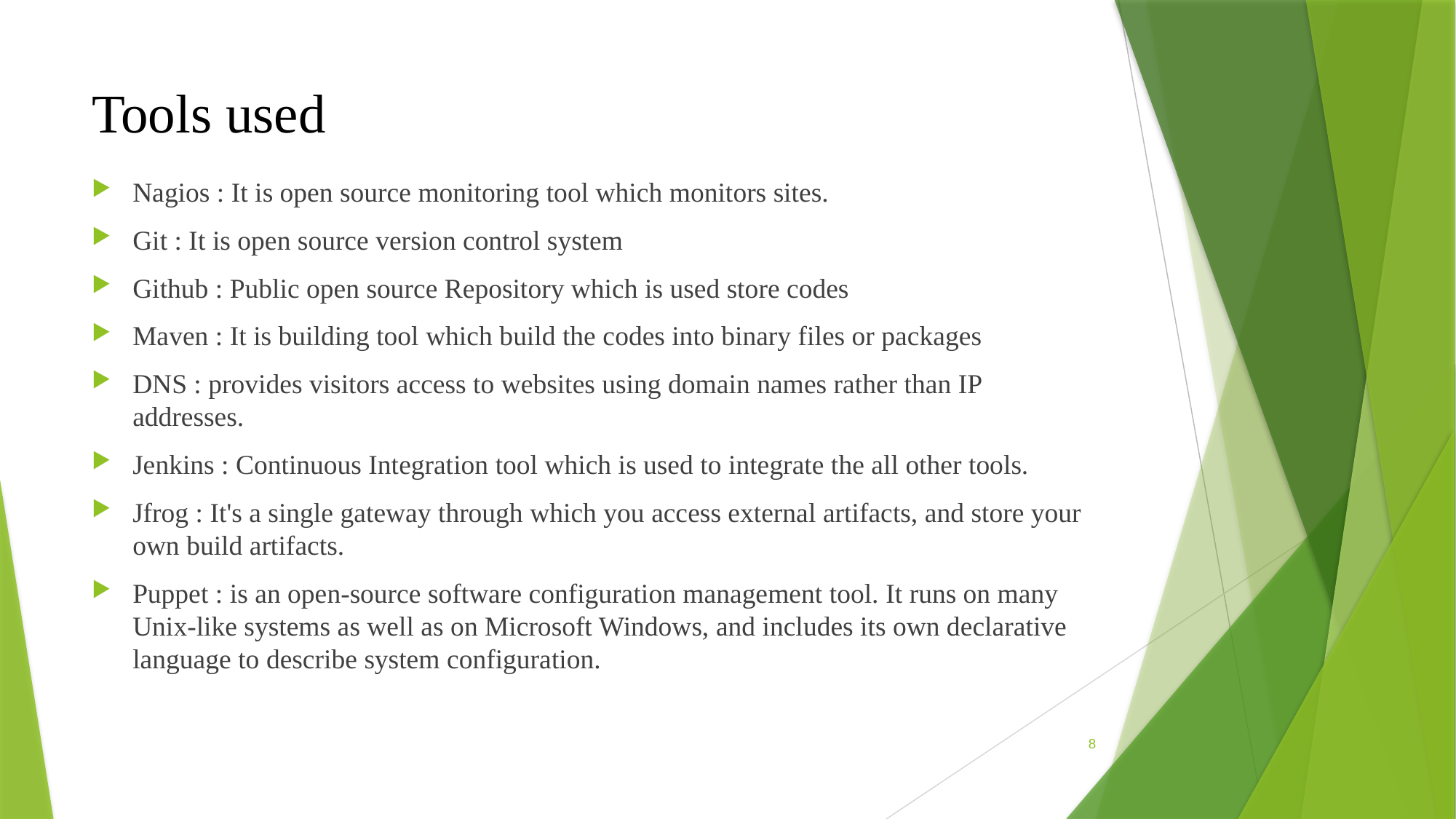

# Tools used
Nagios : It is open source monitoring tool which monitors sites.
Git : It is open source version control system
Github : Public open source Repository which is used store codes
Maven : It is building tool which build the codes into binary files or packages
DNS : provides visitors access to websites using domain names rather than IP addresses.
Jenkins : Continuous Integration tool which is used to integrate the all other tools.
Jfrog : It's a single gateway through which you access external artifacts, and store your own build artifacts.
Puppet : is an open-source software configuration management tool. It runs on many Unix-like systems as well as on Microsoft Windows, and includes its own declarative language to describe system configuration.

8